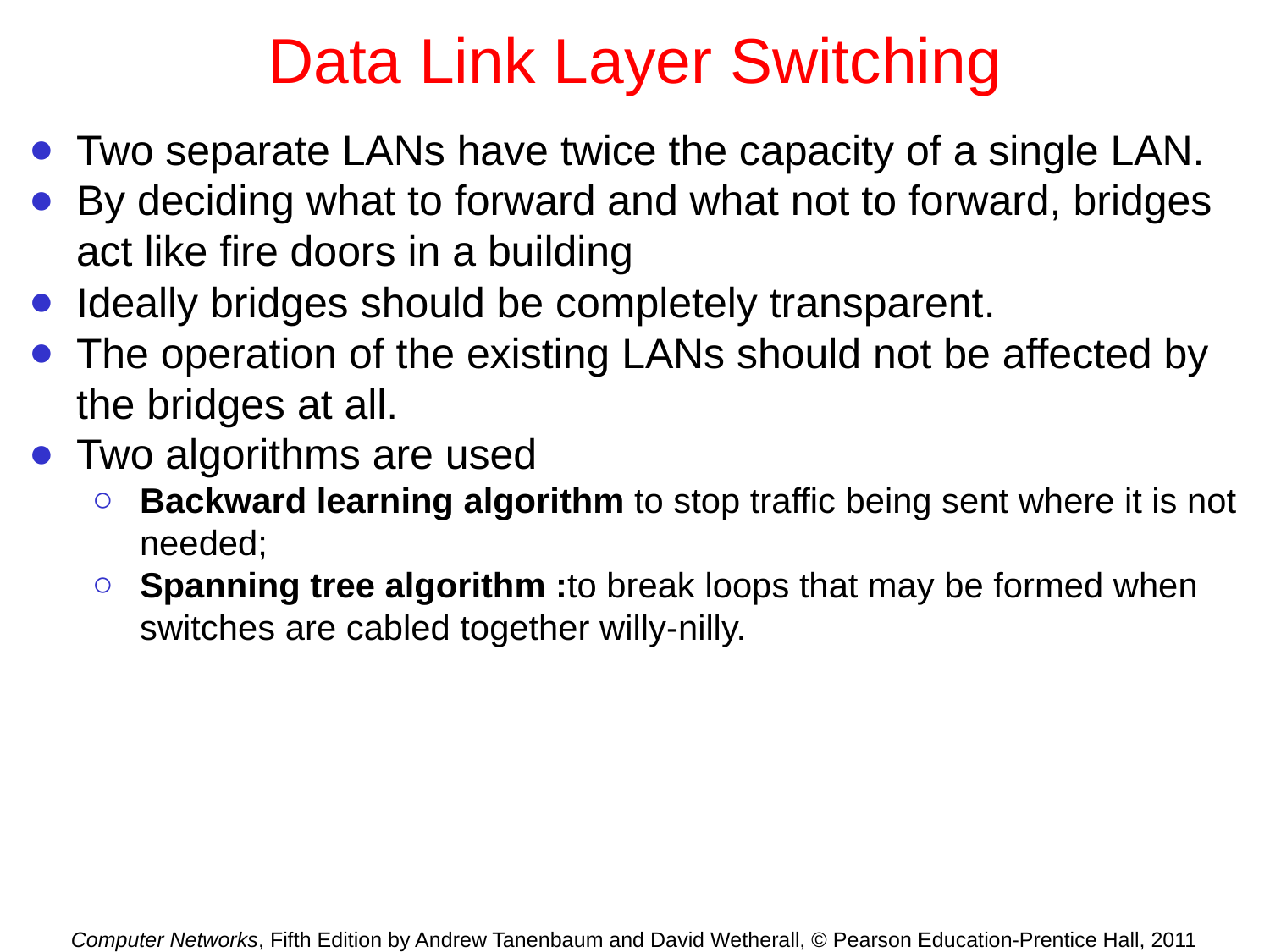

# Data Link Layer Switching

Two separate LANs have twice the capacity of a single LAN.
By deciding what to forward and what not to forward, bridges act like fire doors in a building
Ideally bridges should be completely transparent.
The operation of the existing LANs should not be affected by the bridges at all.
Two algorithms are used
Backward learning algorithm to stop traffic being sent where it is not needed;
Spanning tree algorithm :to break loops that may be formed when switches are cabled together willy-nilly.